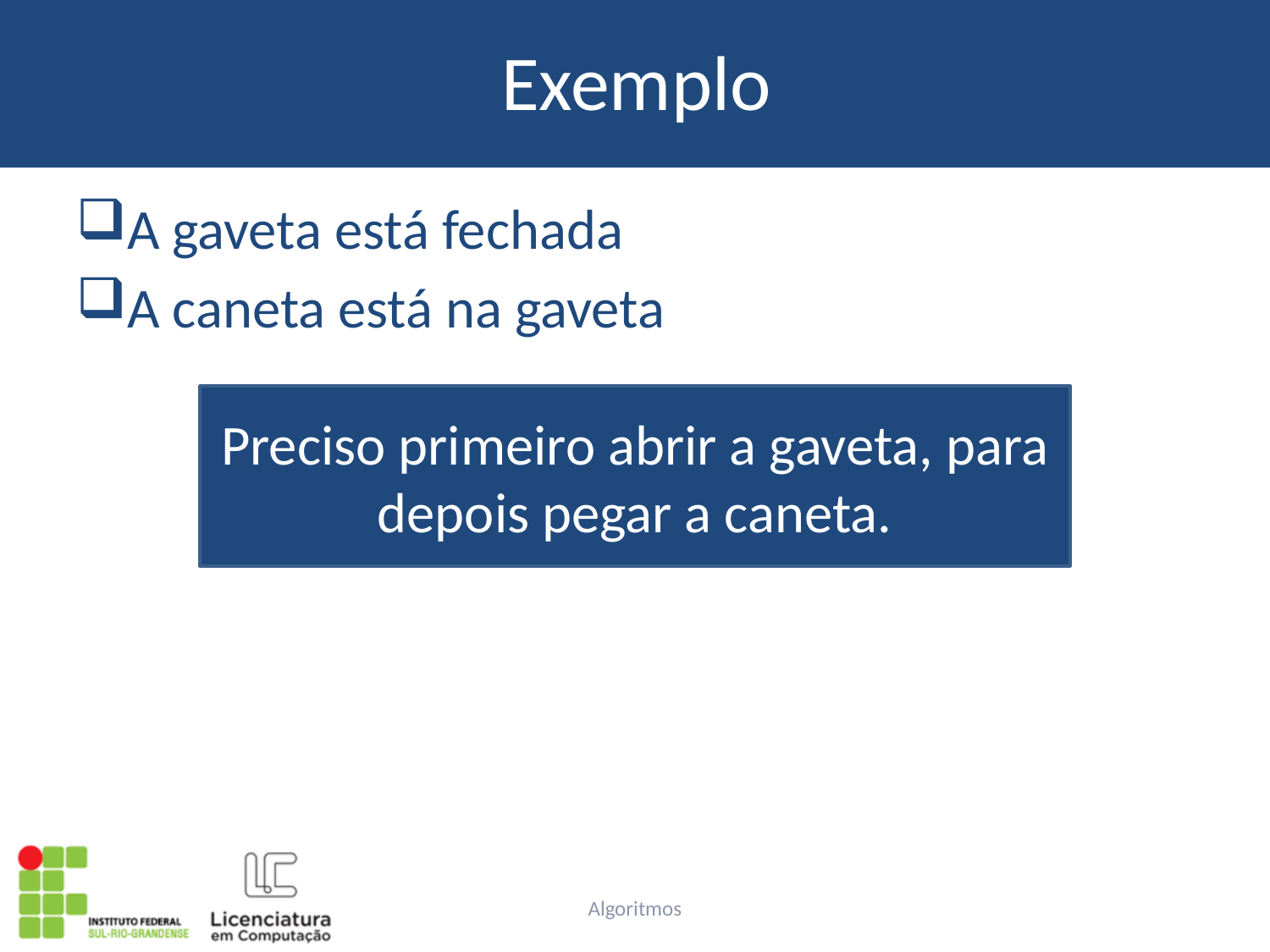

# Exemplo
A gaveta está fechada
A caneta está na gaveta
Preciso primeiro abrir a gaveta, para depois pegar a caneta.
Algoritmos